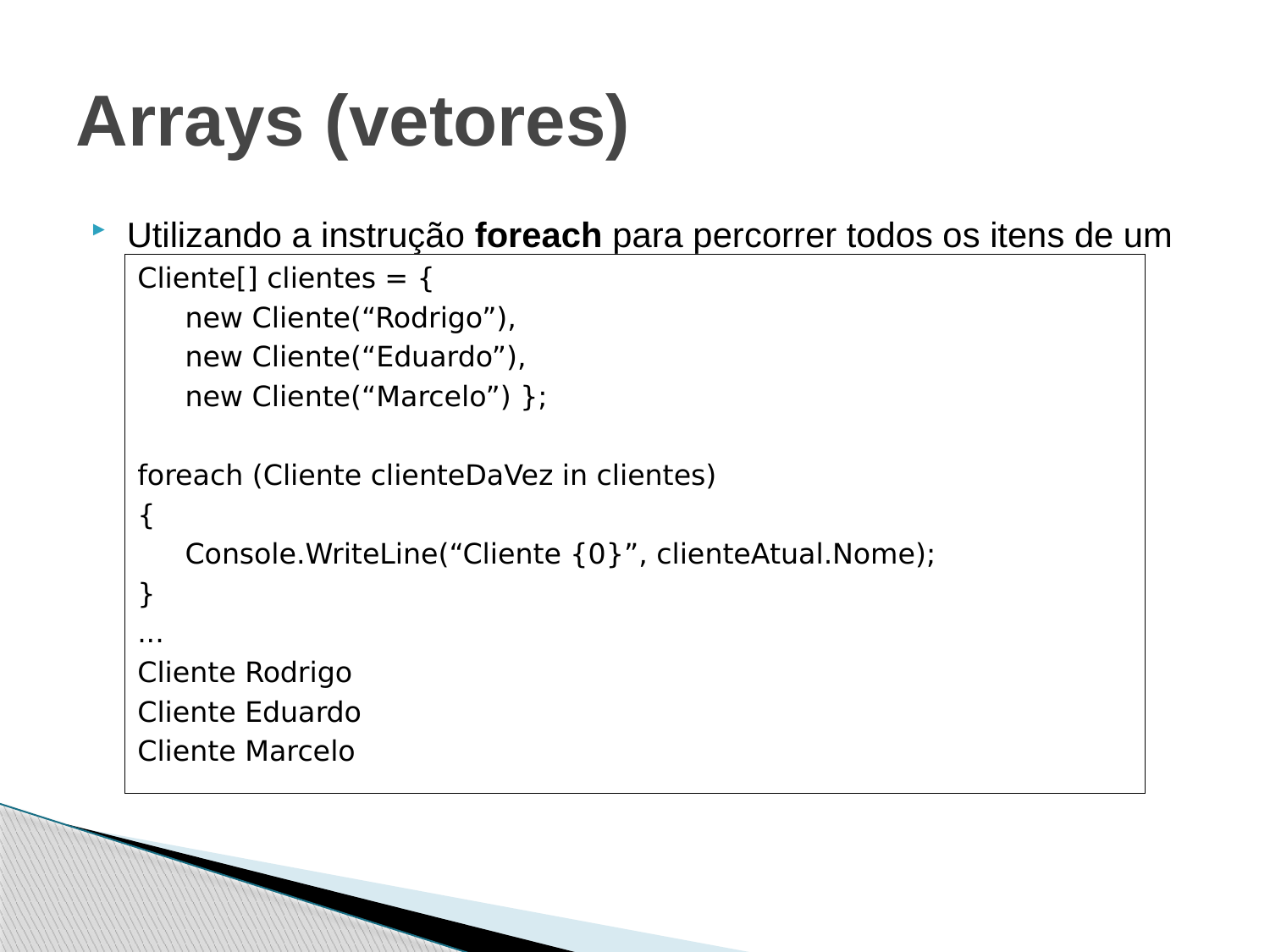

# Arrays (vetores)
Utilizando a instrução foreach para percorrer todos os itens de um Array
Cliente[] clientes = {
	new Cliente(“Rodrigo”),
	new Cliente(“Eduardo”),
	new Cliente(“Marcelo”) };

foreach (Cliente clienteDaVez in clientes)
{
	Console.WriteLine(“Cliente {0}”, clienteAtual.Nome);
}
...
Cliente Rodrigo
Cliente Eduardo
Cliente Marcelo